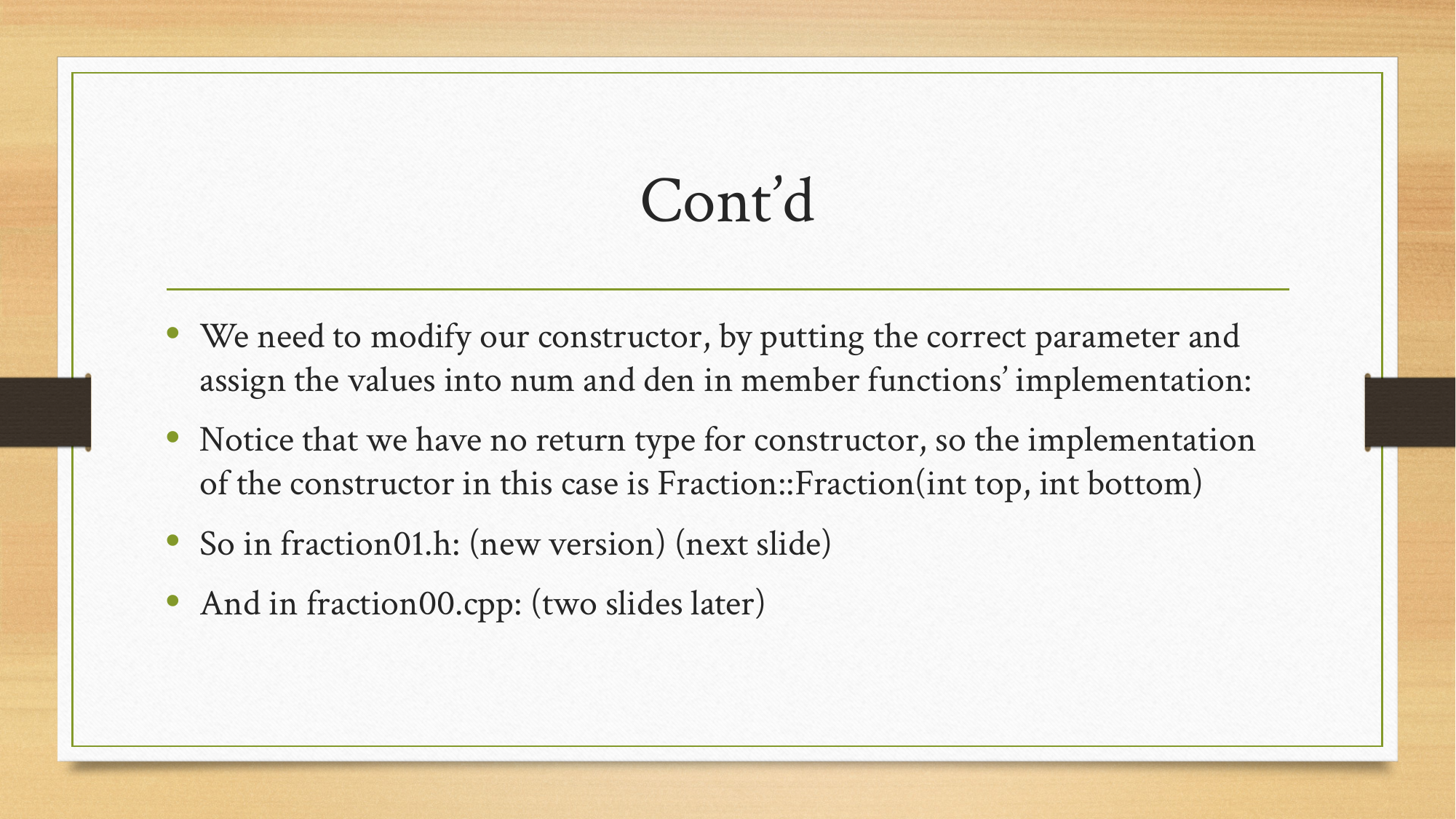

# Cont’d
We need to modify our constructor, by putting the correct parameter and assign the values into num and den in member functions’ implementation:
Notice that we have no return type for constructor, so the implementation of the constructor in this case is Fraction::Fraction(int top, int bottom)
So in fraction01.h: (new version) (next slide)
And in fraction00.cpp: (two slides later)